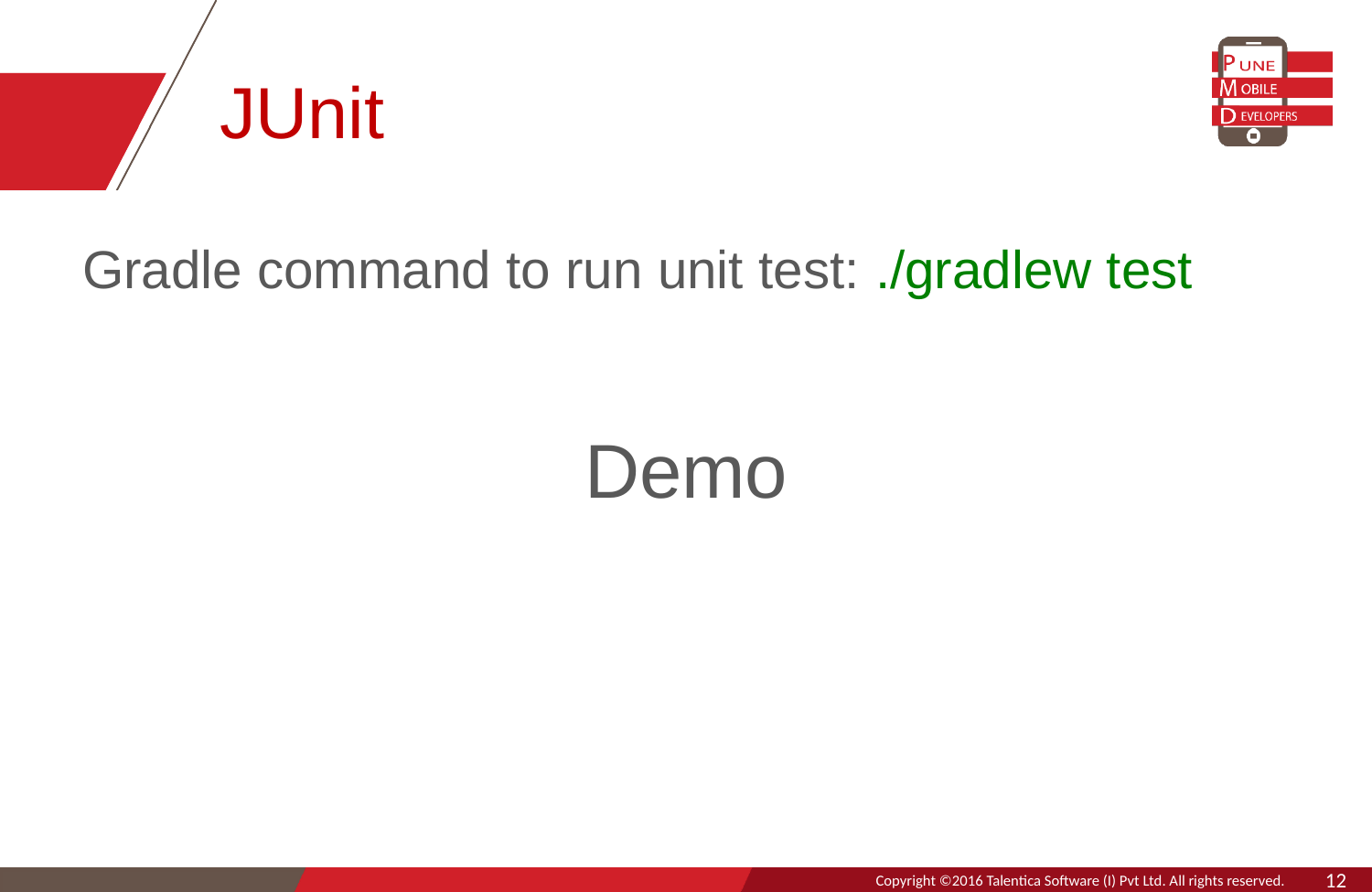

# JUnit
Gradle command to run unit test: ./gradlew test

Demo